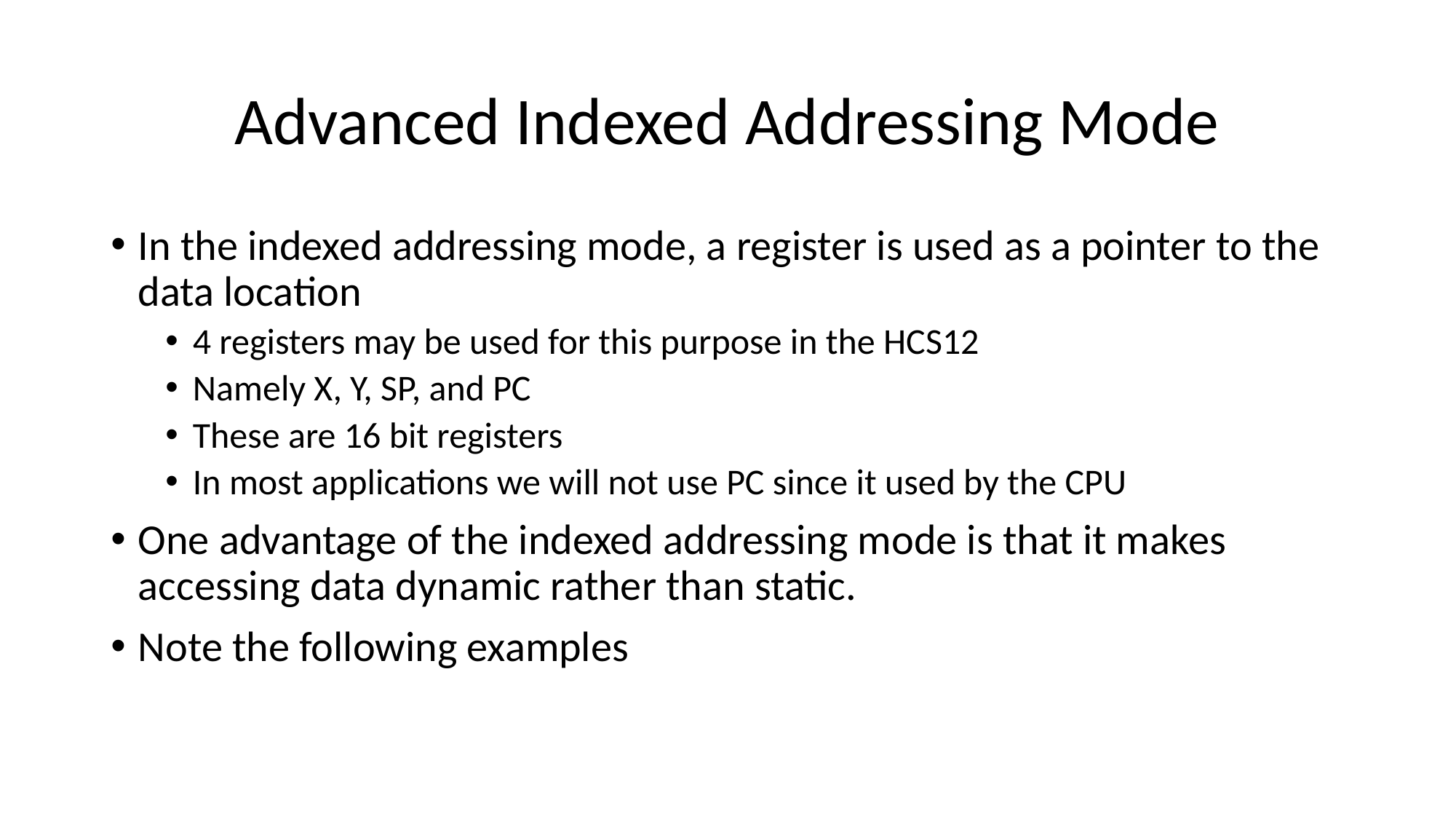

# Advanced Indexed Addressing Mode
In the indexed addressing mode, a register is used as a pointer to the data location
4 registers may be used for this purpose in the HCS12
Namely X, Y, SP, and PC
These are 16 bit registers
In most applications we will not use PC since it used by the CPU
One advantage of the indexed addressing mode is that it makes accessing data dynamic rather than static.
Note the following examples